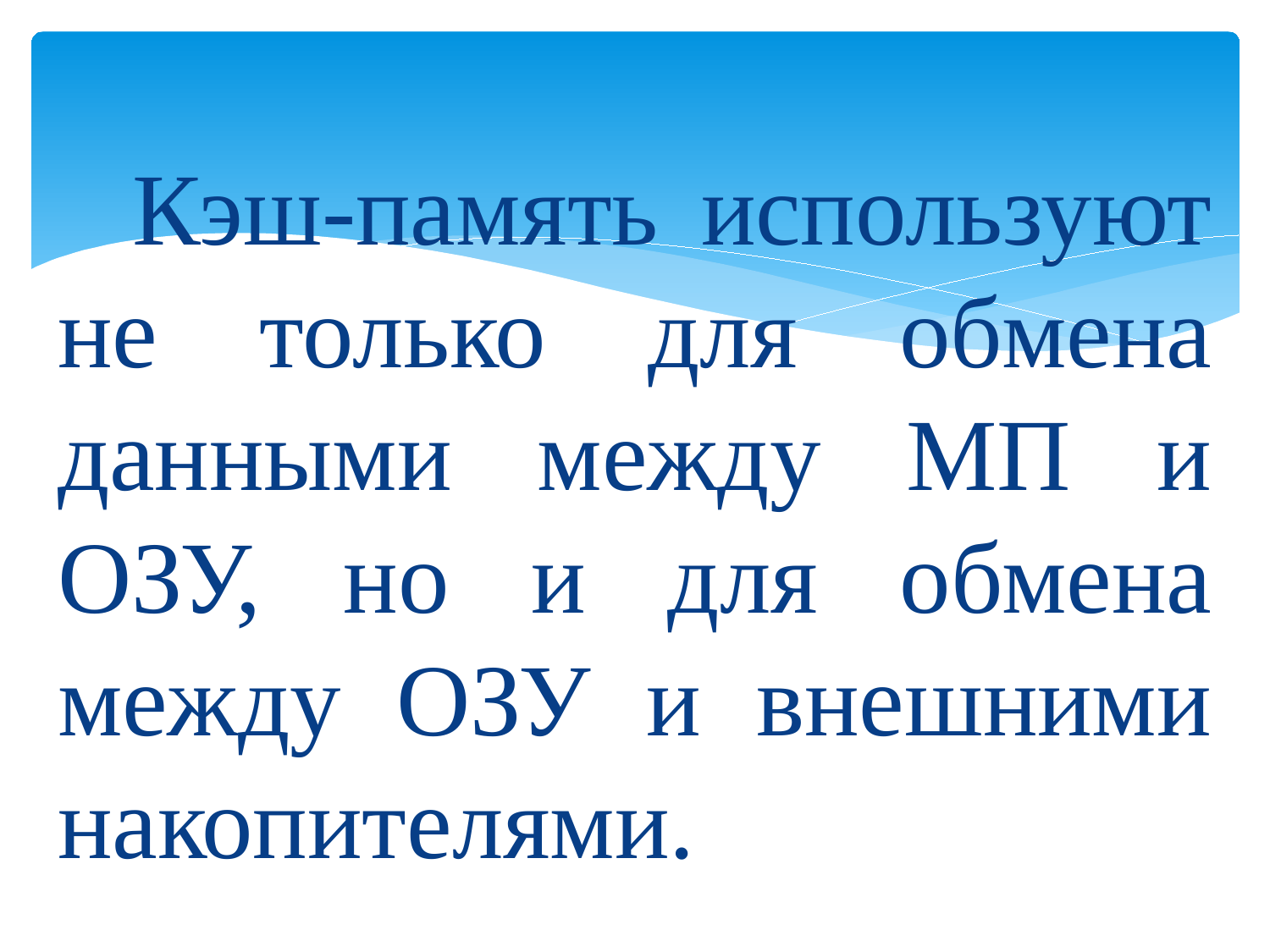

Кэш-память используют не только для обмена данными между МП и ОЗУ, но и для обмена между ОЗУ и внешними накопителями.